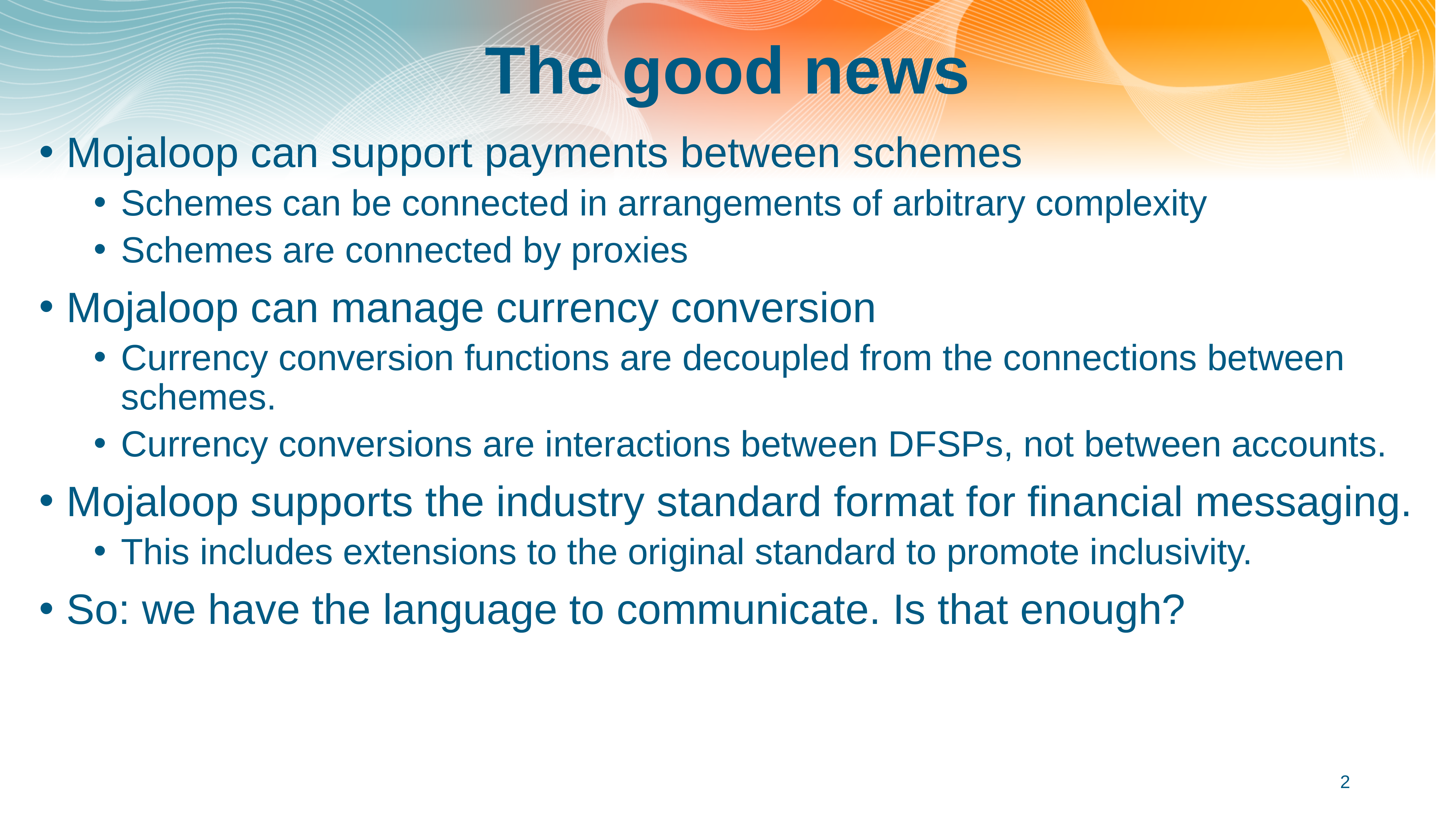

# The good news
Mojaloop can support payments between schemes
Schemes can be connected in arrangements of arbitrary complexity
Schemes are connected by proxies
Mojaloop can manage currency conversion
Currency conversion functions are decoupled from the connections between schemes.
Currency conversions are interactions between DFSPs, not between accounts.
Mojaloop supports the industry standard format for financial messaging.
This includes extensions to the original standard to promote inclusivity.
So: we have the language to communicate. Is that enough?
2